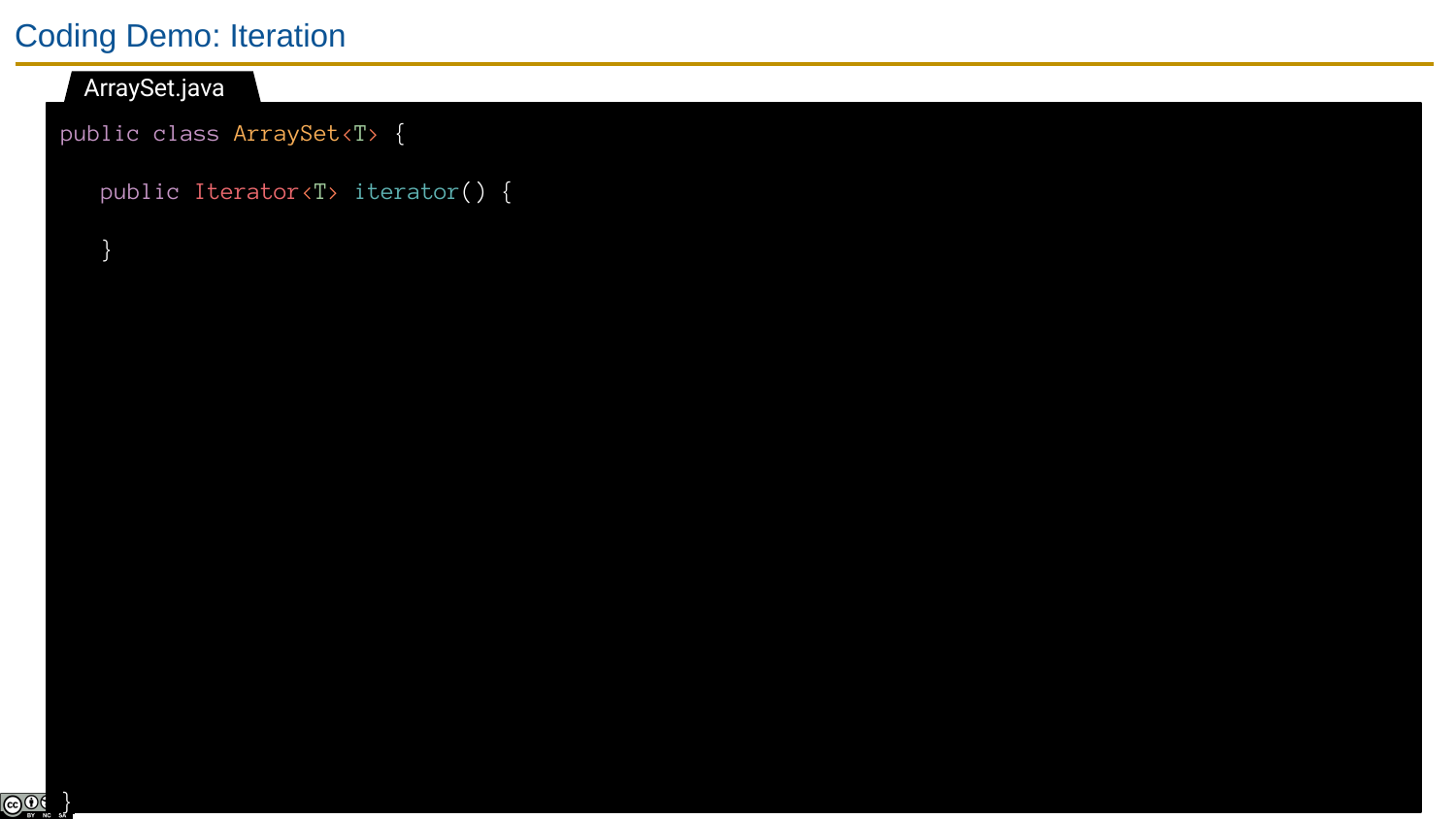

# Coding Demo: Iteration
ArraySet.java
public class ArraySet<T> {

   public Iterator<T> iterator() {

   }

}